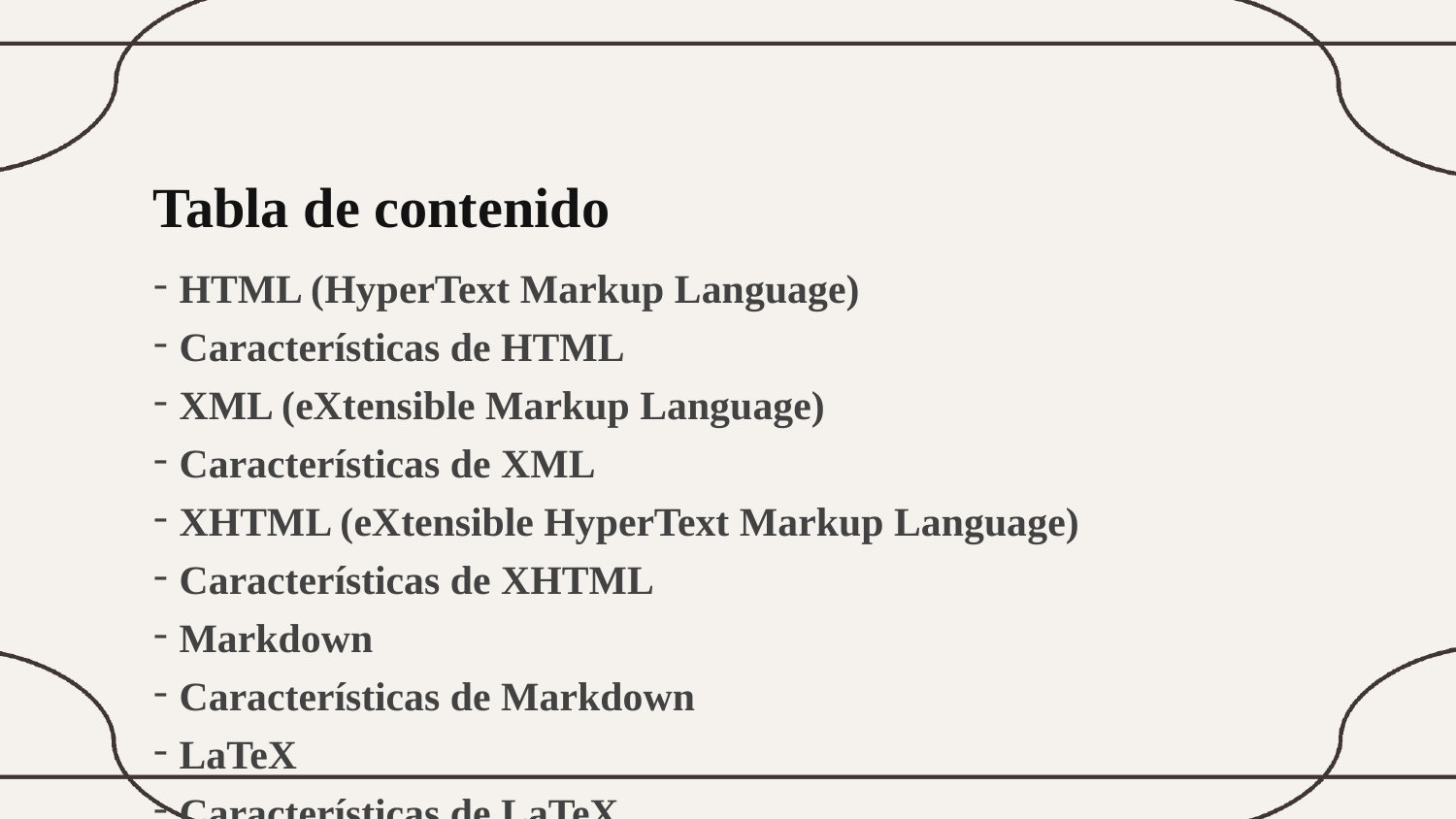

Tabla de contenido
 HTML (HyperText Markup Language)
 Características de HTML
 XML (eXtensible Markup Language)
 Características de XML
 XHTML (eXtensible HyperText Markup Language)
 Características de XHTML
 Markdown
 Características de Markdown
 LaTeX
 Características de LaTeX
 JSON (JavaScript Object Notation)
 Características de JSON
 YAML (YAML Ain't Markup Language)
 Características de YAML